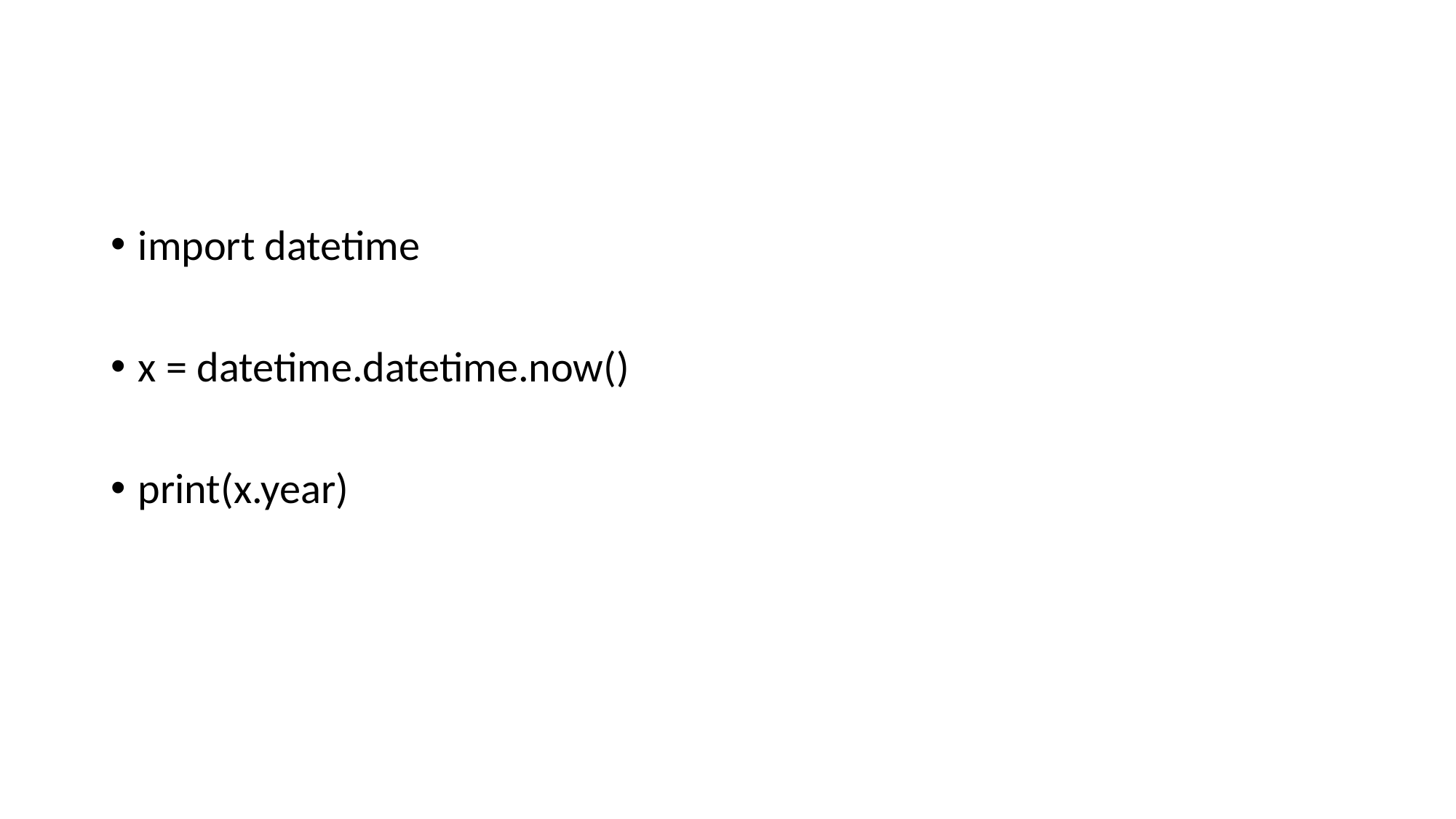

#
import datetime

x = datetime.datetime.now()

print(x.year)